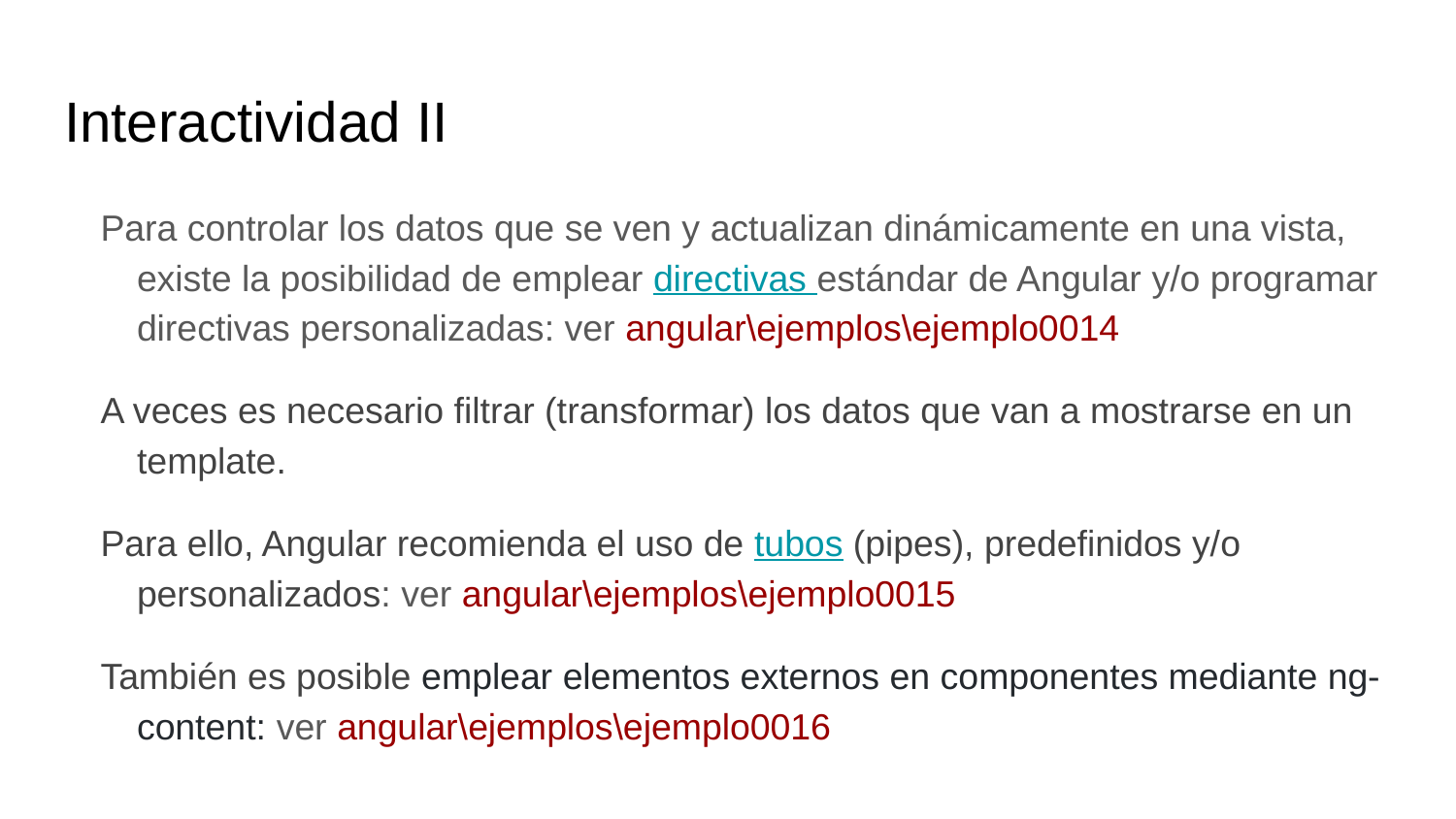

# Interactividad II
Para controlar los datos que se ven y actualizan dinámicamente en una vista, existe la posibilidad de emplear directivas estándar de Angular y/o programar directivas personalizadas: ver angular\ejemplos\ejemplo0014
A veces es necesario filtrar (transformar) los datos que van a mostrarse en un template.
Para ello, Angular recomienda el uso de tubos (pipes), predefinidos y/o personalizados: ver angular\ejemplos\ejemplo0015
También es posible emplear elementos externos en componentes mediante ng-content: ver angular\ejemplos\ejemplo0016